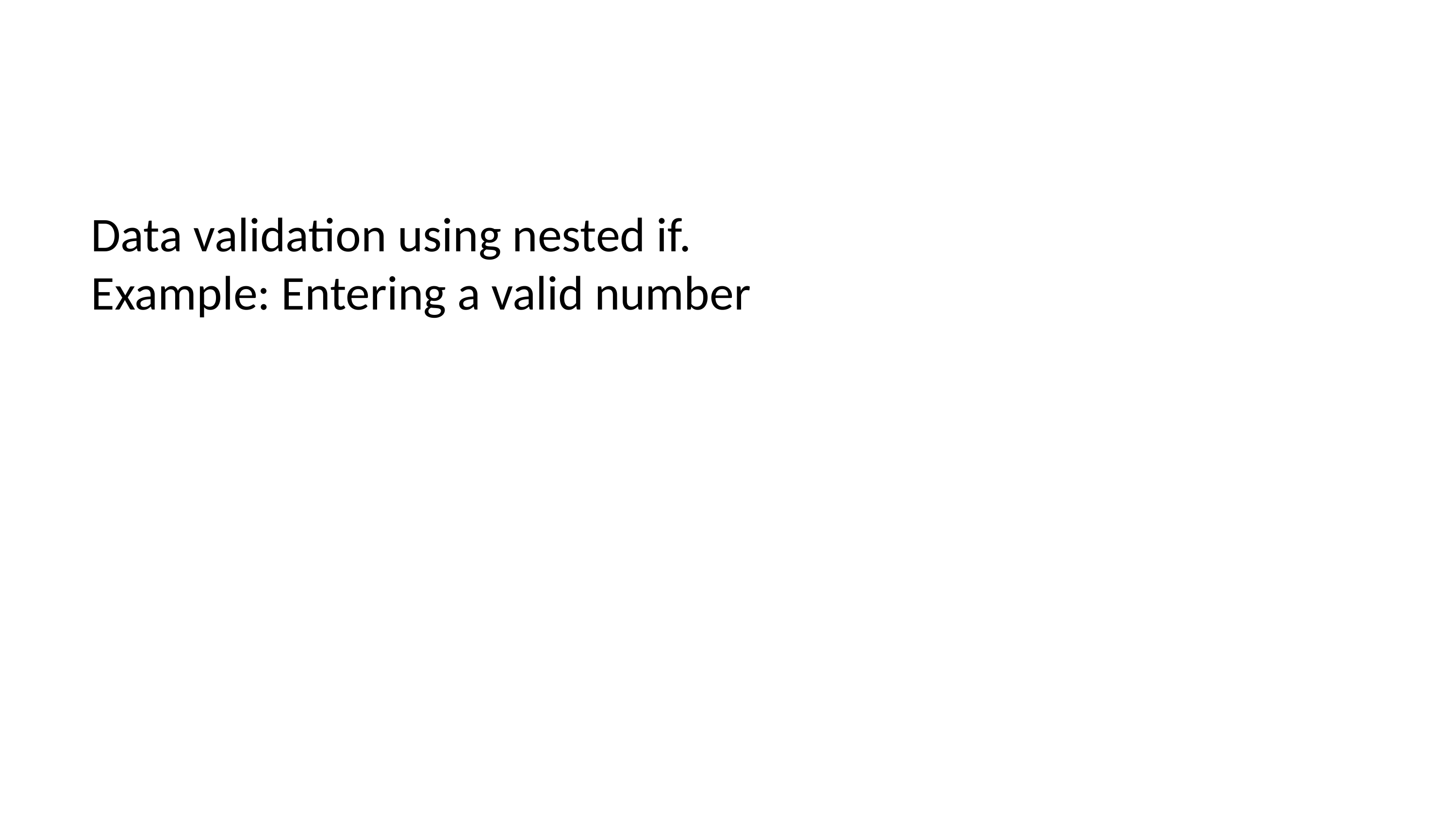

Data validation using nested if.
Example: Entering a valid number